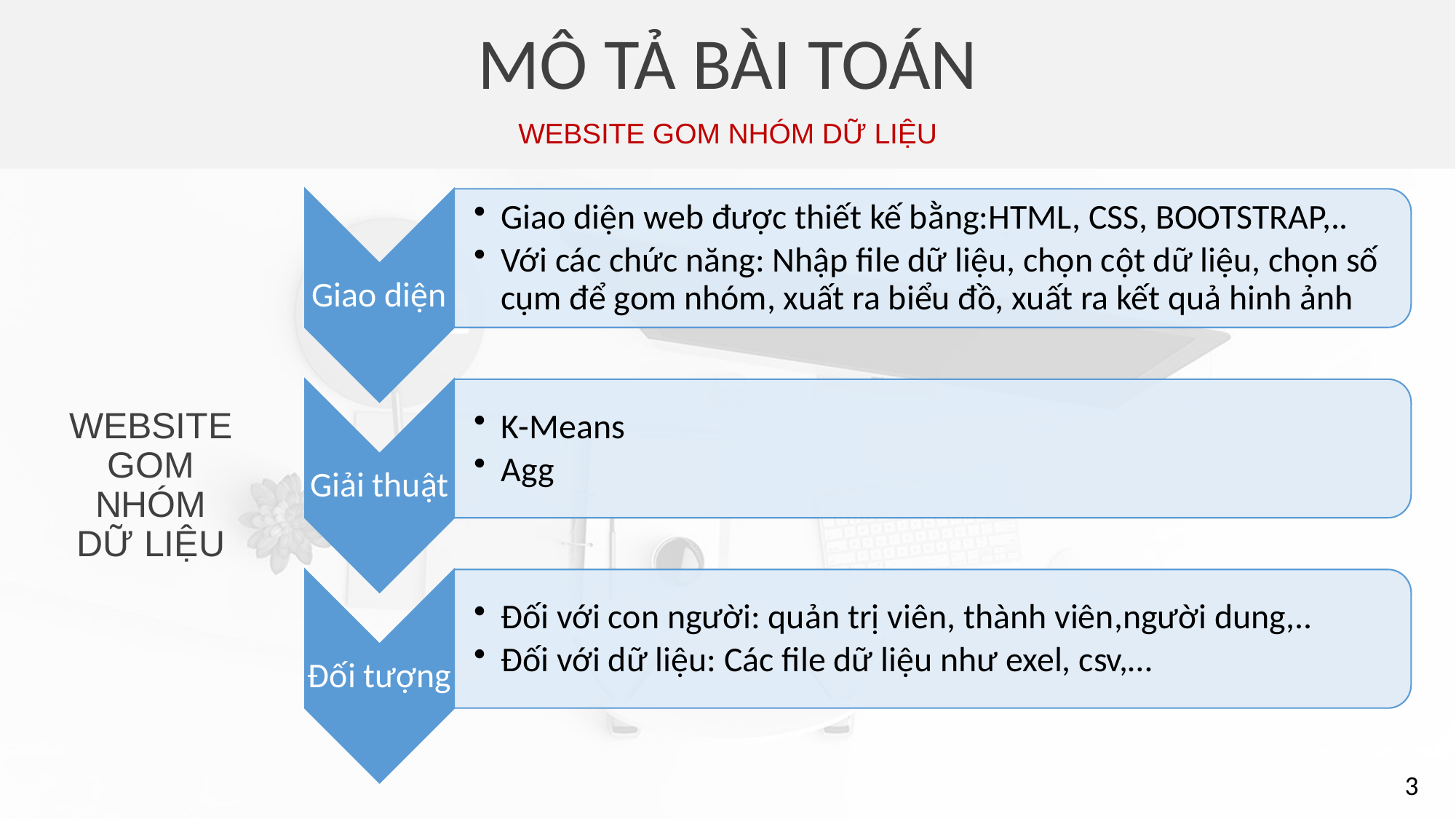

MÔ TẢ BÀI TOÁN
WEBSITE GOM NHÓM DỮ LIỆU
Giao diện
Giao diện web được thiết kế bằng:HTML, CSS, BOOTSTRAP,..
Với các chức năng: Nhập file dữ liệu, chọn cột dữ liệu, chọn số cụm để gom nhóm, xuất ra biểu đồ, xuất ra kết quả hinh ảnh
Giải thuật
K-Means
Agg
Đối tượng
Đối với con người: quản trị viên, thành viên,người dung,..
Đối với dữ liệu: Các file dữ liệu như exel, csv,…

WEBSITE GOM NHÓM DỮ LIỆU

3